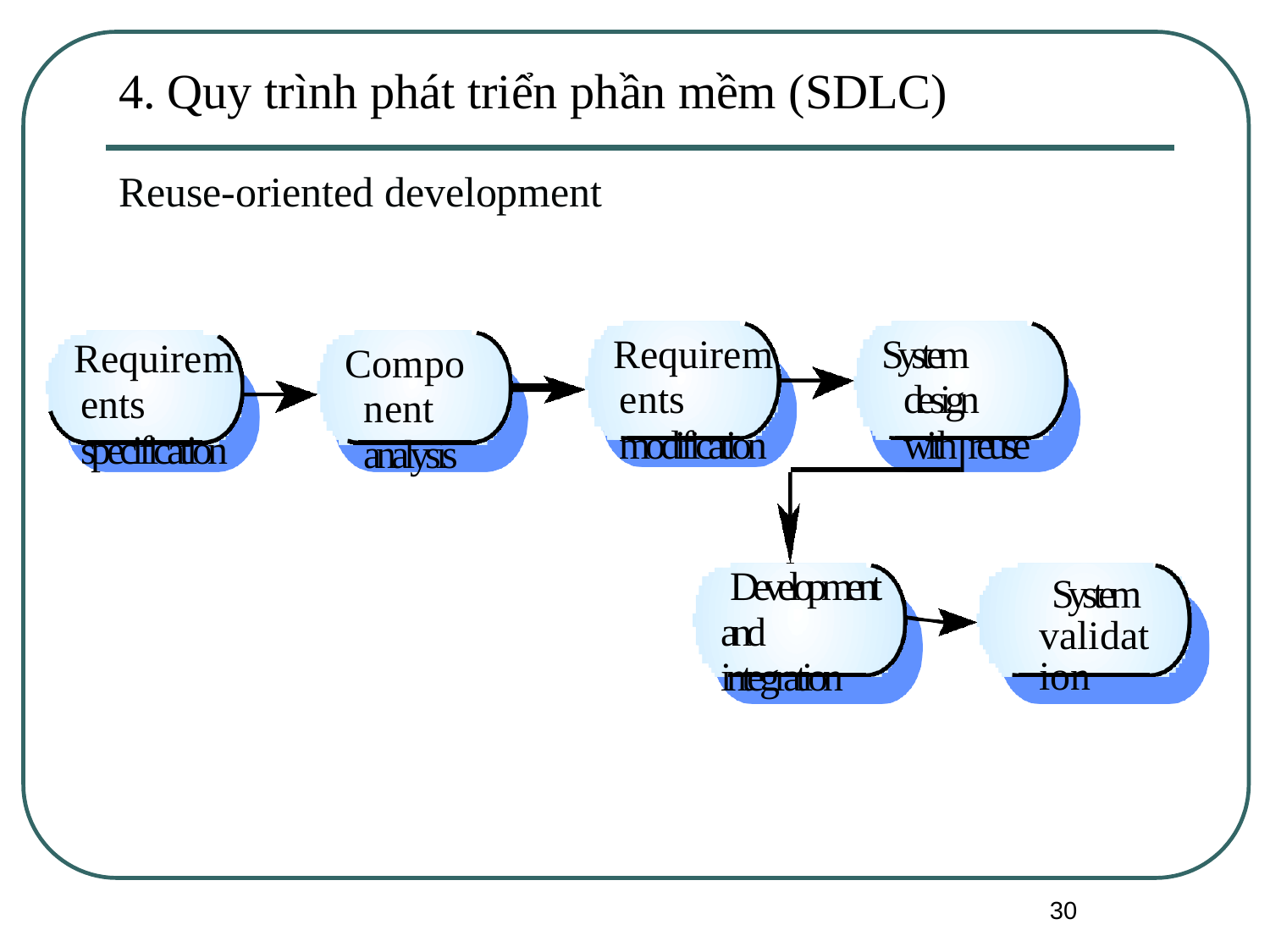

# 4. Quy trình phát triển phần mềm (SDLC)
Reuse-oriented development

Requirements  modification
System design  with reuse
Requirements  specification
Component  analysis
Development  and integration
System  validation
30